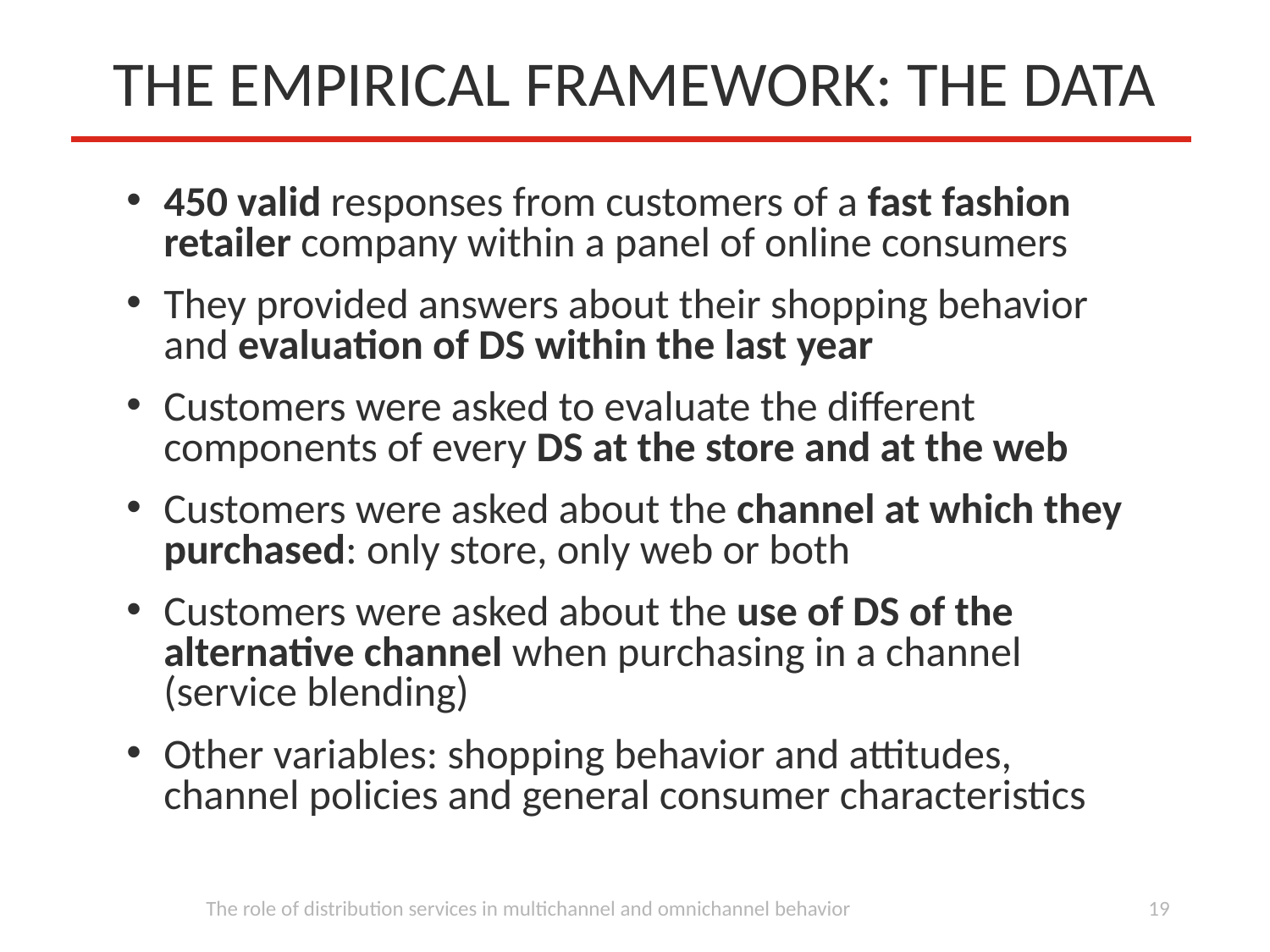

# THE EMPIRICAL FRAMEWORK: THE DATA
450 valid responses from customers of a fast fashion retailer company within a panel of online consumers
They provided answers about their shopping behavior and evaluation of DS within the last year
Customers were asked to evaluate the different components of every DS at the store and at the web
Customers were asked about the channel at which they purchased: only store, only web or both
Customers were asked about the use of DS of the alternative channel when purchasing in a channel (service blending)
Other variables: shopping behavior and attitudes, channel policies and general consumer characteristics
The role of distribution services in multichannel and omnichannel behavior
19